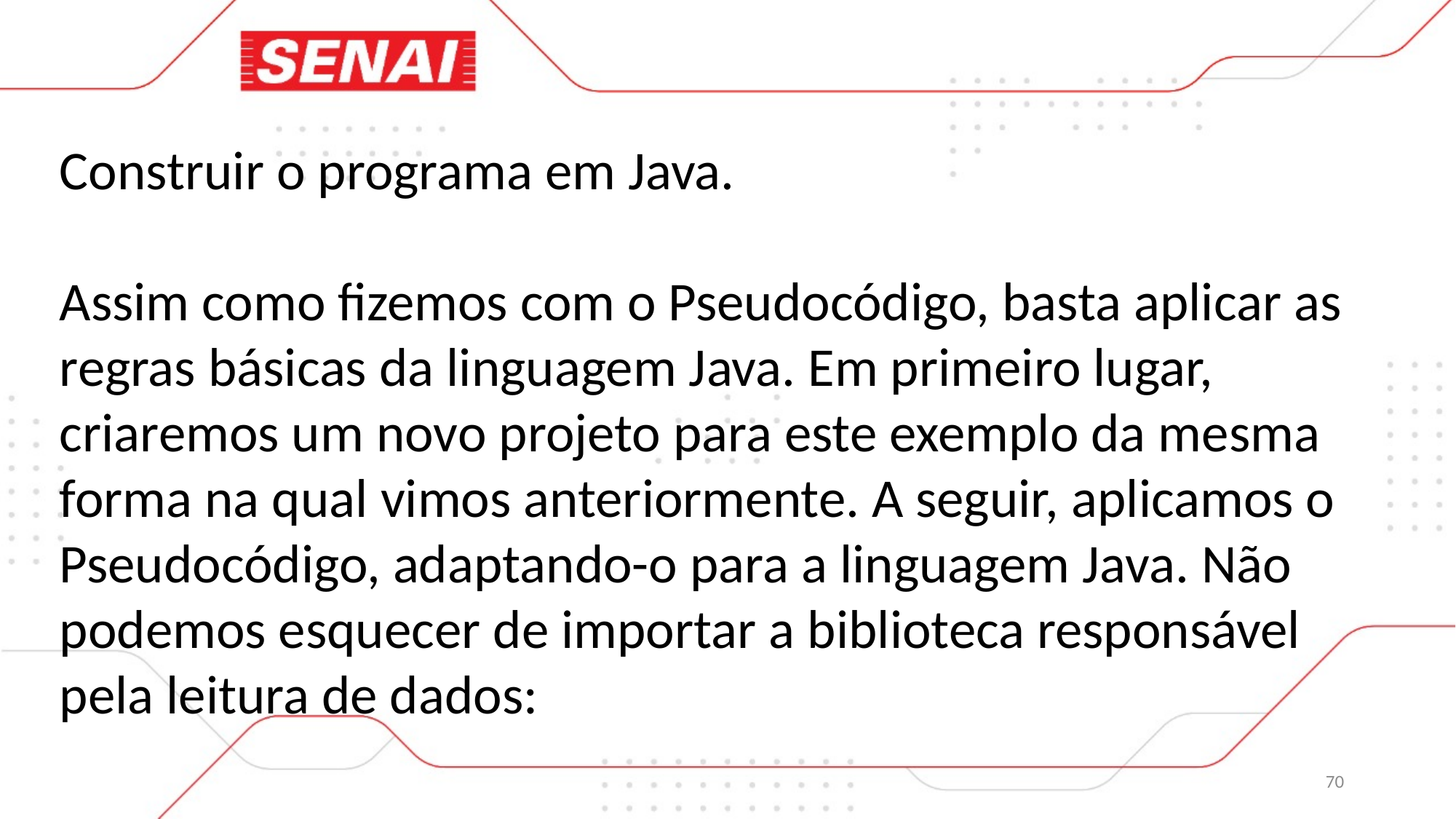

Construir o programa em Java.

Assim como fizemos com o Pseudocódigo, basta aplicar as regras básicas da linguagem Java. Em primeiro lugar, criaremos um novo projeto para este exemplo da mesma forma na qual vimos anteriormente. A seguir, aplicamos o Pseudocódigo, adaptando-o para a linguagem Java. Não podemos esquecer de importar a biblioteca responsável pela leitura de dados:
70